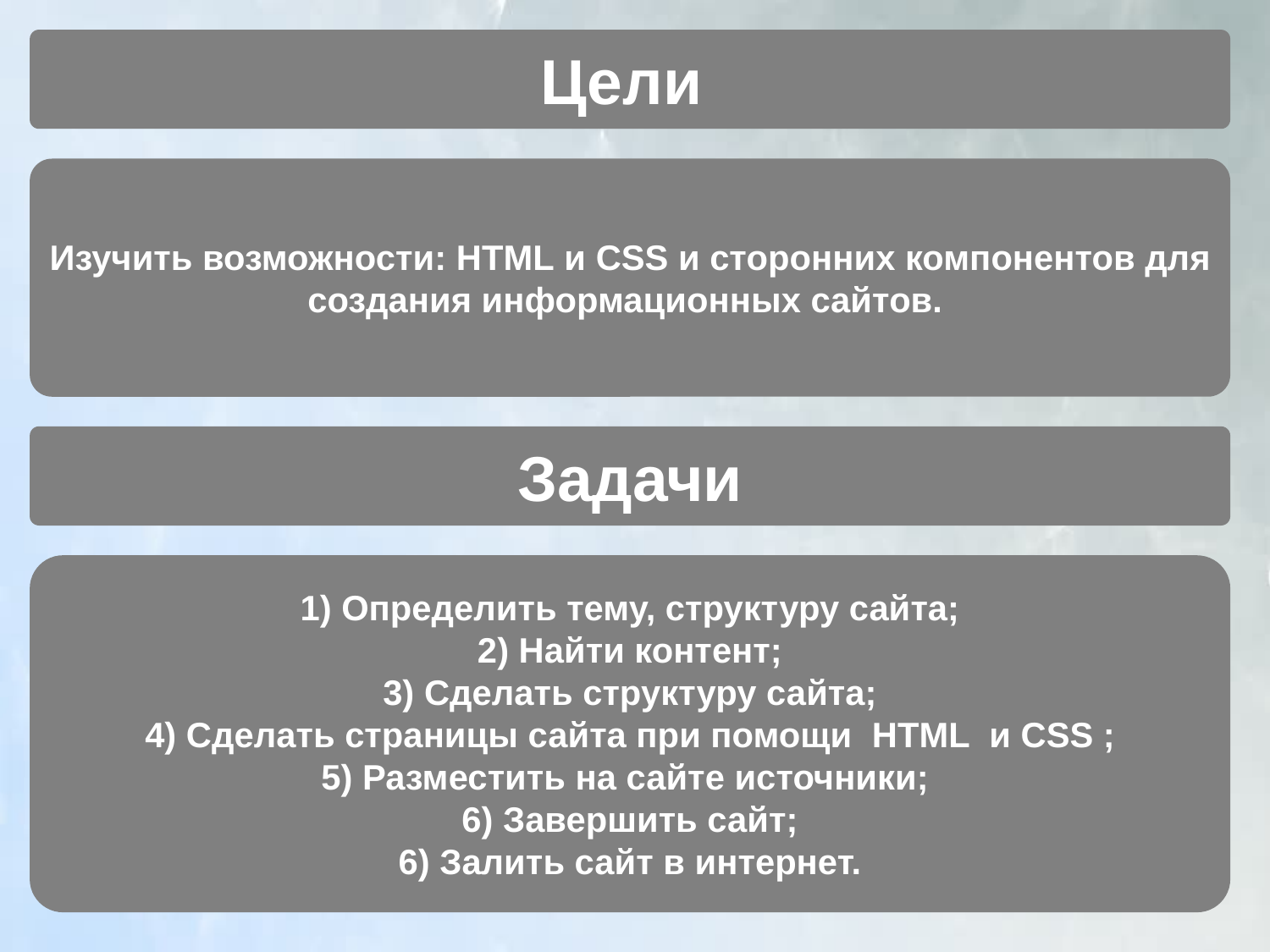

Цели
Изучить возможности: HTML и CSS и сторонних компонентов для создания информационных сайтов.
Задачи

1) Определить тему, структуру сайта;
2) Найти контент;
3) Сделать структуру сайта;
4) Сделать страницы сайта при помощи  HTML  и CSS ;
5) Разместить на сайте источники;
6) Завершить сайт;
6) Залить сайт в интернет.